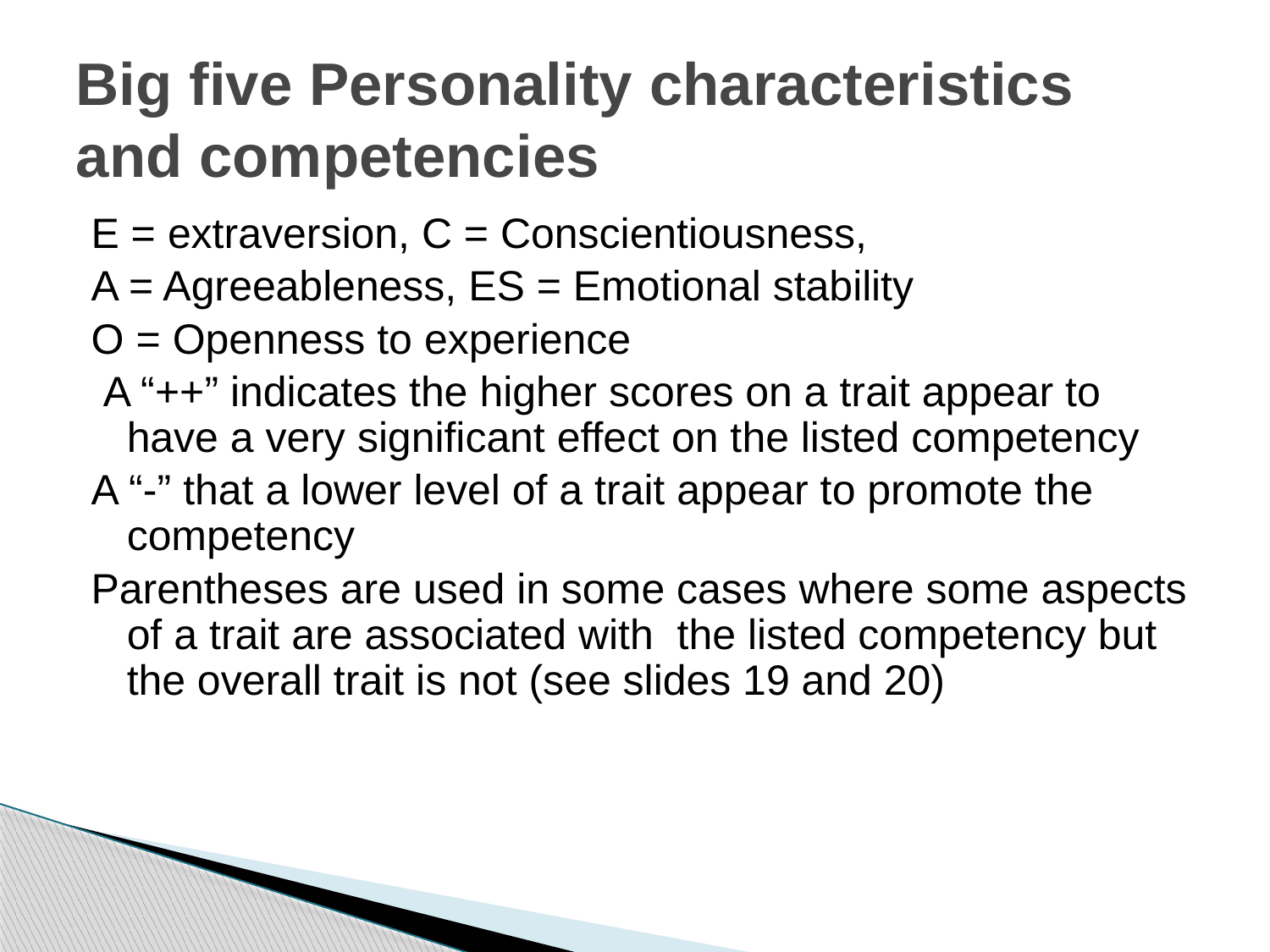

# Big five Personality characteristics and competencies
E = extraversion, C = Conscientiousness,
A = Agreeableness, ES = Emotional stability
O = Openness to experience
 A “++” indicates the higher scores on a trait appear to have a very significant effect on the listed competency
A “-” that a lower level of a trait appear to promote the competency
Parentheses are used in some cases where some aspects of a trait are associated with  the listed competency but the overall trait is not (see slides 19 and 20)